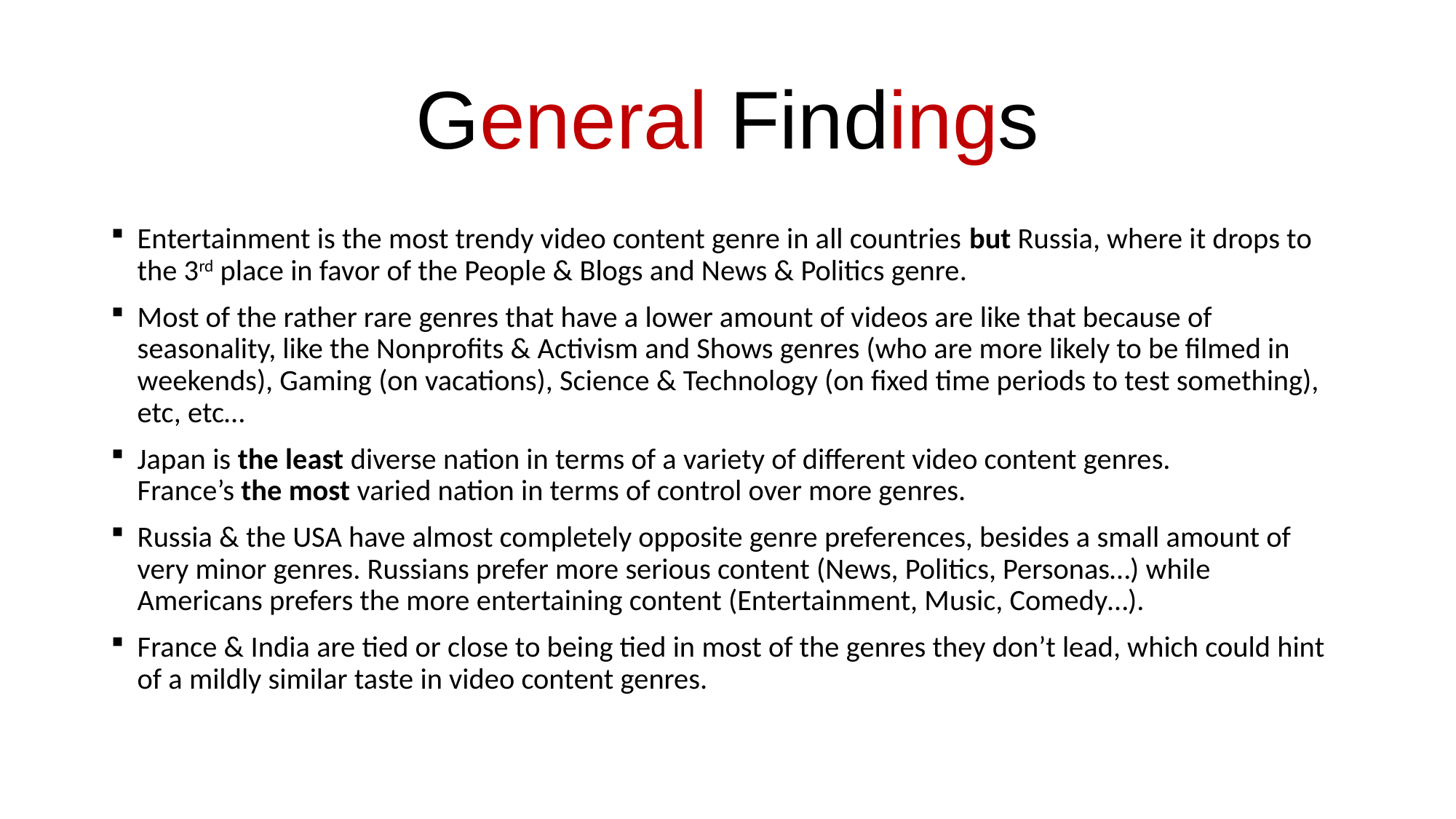

# General Findings
Entertainment is the most trendy video content genre in all countries but Russia, where it drops to the 3rd place in favor of the People & Blogs and News & Politics genre.
Most of the rather rare genres that have a lower amount of videos are like that because of seasonality, like the Nonprofits & Activism and Shows genres (who are more likely to be filmed in weekends), Gaming (on vacations), Science & Technology (on fixed time periods to test something), etc, etc…
Japan is the least diverse nation in terms of a variety of different video content genres.
France’s the most varied nation in terms of control over more genres.
Russia & the USA have almost completely opposite genre preferences, besides a small amount of very minor genres. Russians prefer more serious content (News, Politics, Personas…) while Americans prefers the more entertaining content (Entertainment, Music, Comedy…).
France & India are tied or close to being tied in most of the genres they don’t lead, which could hint of a mildly similar taste in video content genres.